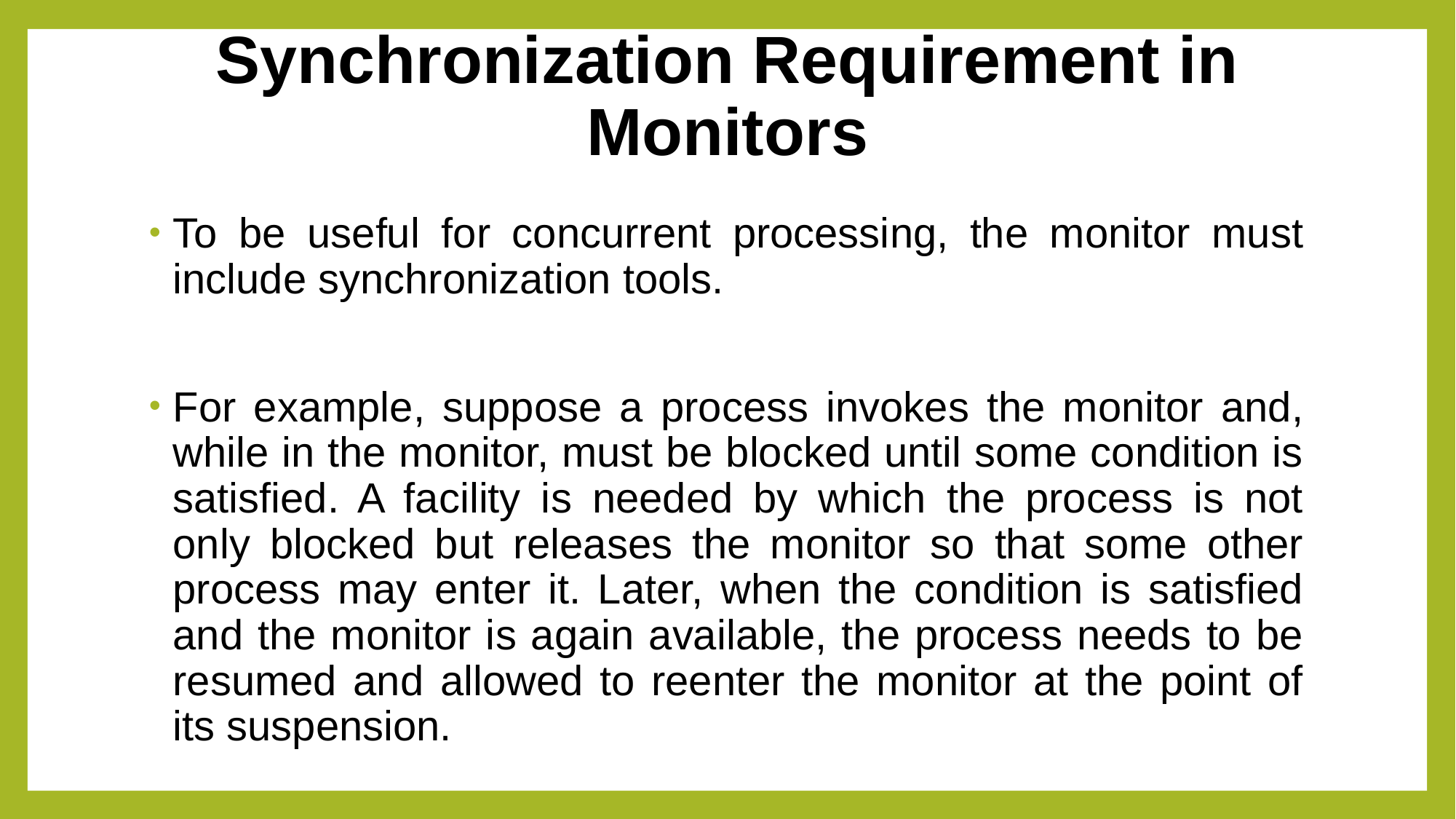

# Synchronization Requirement in Monitors
To be useful for concurrent processing, the monitor must include synchronization tools.

For example, suppose a process invokes the monitor and, while in the monitor, must be blocked until some condition is satisfied. A facility is needed by which the process is not only blocked but releases the monitor so that some other process may enter it. Later, when the condition is satisfied and the monitor is again available, the process needs to be resumed and allowed to reenter the monitor at the point of its suspension.